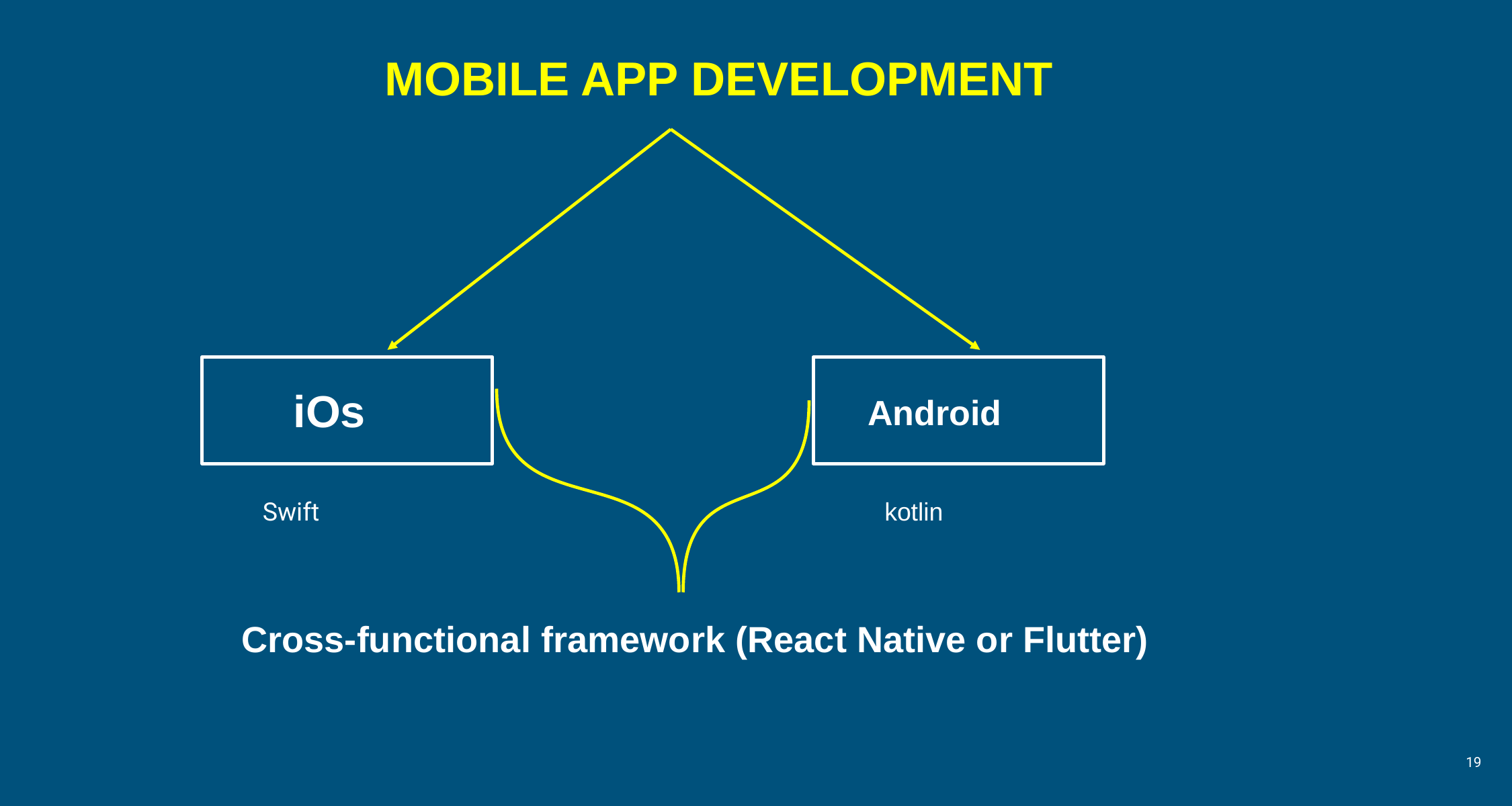

MOBILE APP DEVELOPMENT

iOs
Android
Swift
kotlin
Swift
Cross-functional framework (React Native or Flutter)
19